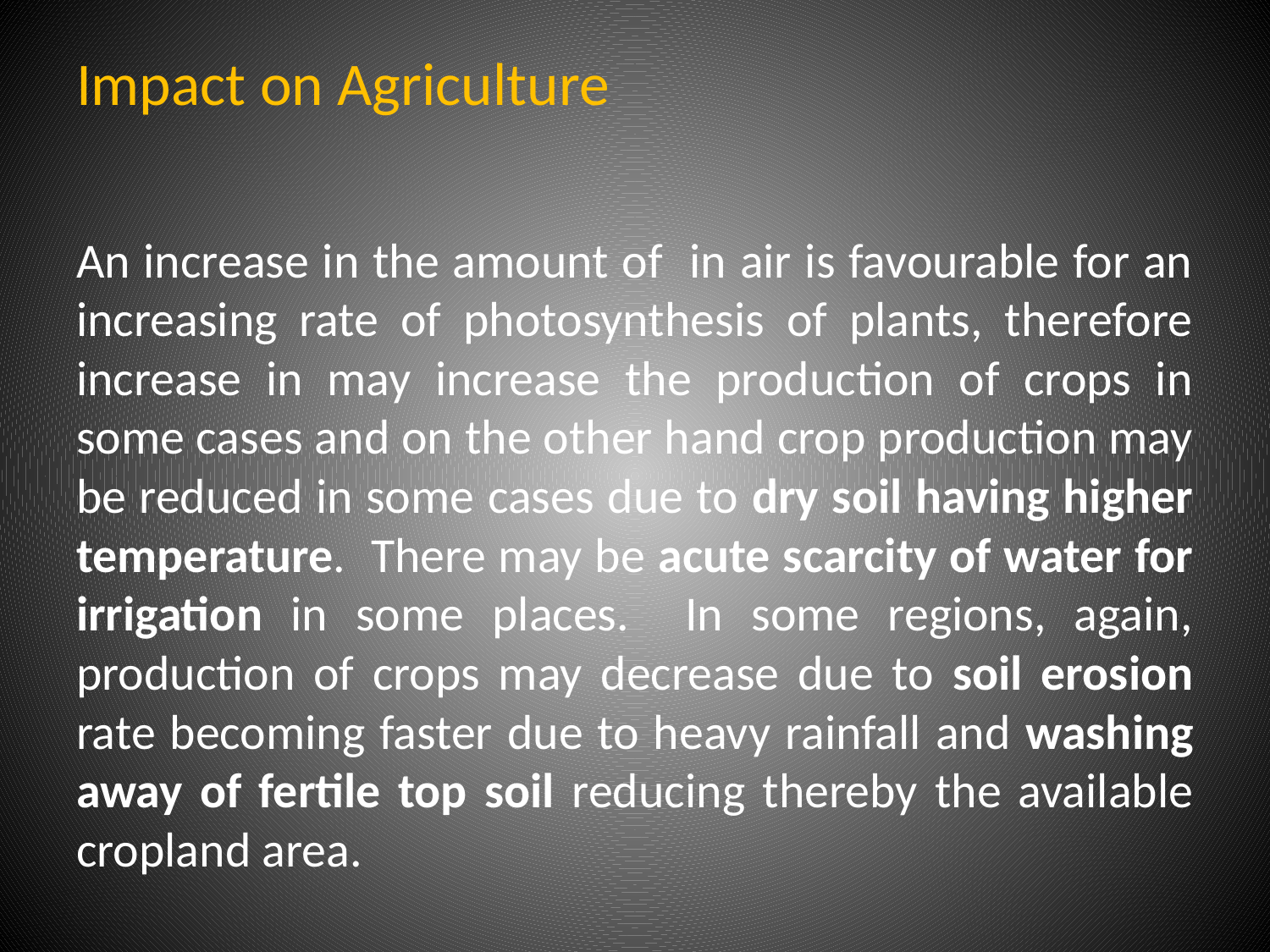

# Impact on Agriculture
An increase in the amount of  in air is favourable for an increasing rate of photosynthesis of plants, therefore increase in may increase the production of crops in some cases and on the other hand crop production may be reduced in some cases due to dry soil having higher temperature.  There may be acute scarcity of water for irrigation in some places.  In some regions, again, production of crops may decrease due to soil erosion rate becoming faster due to heavy rainfall and washing away of fertile top soil reducing thereby the available cropland area.